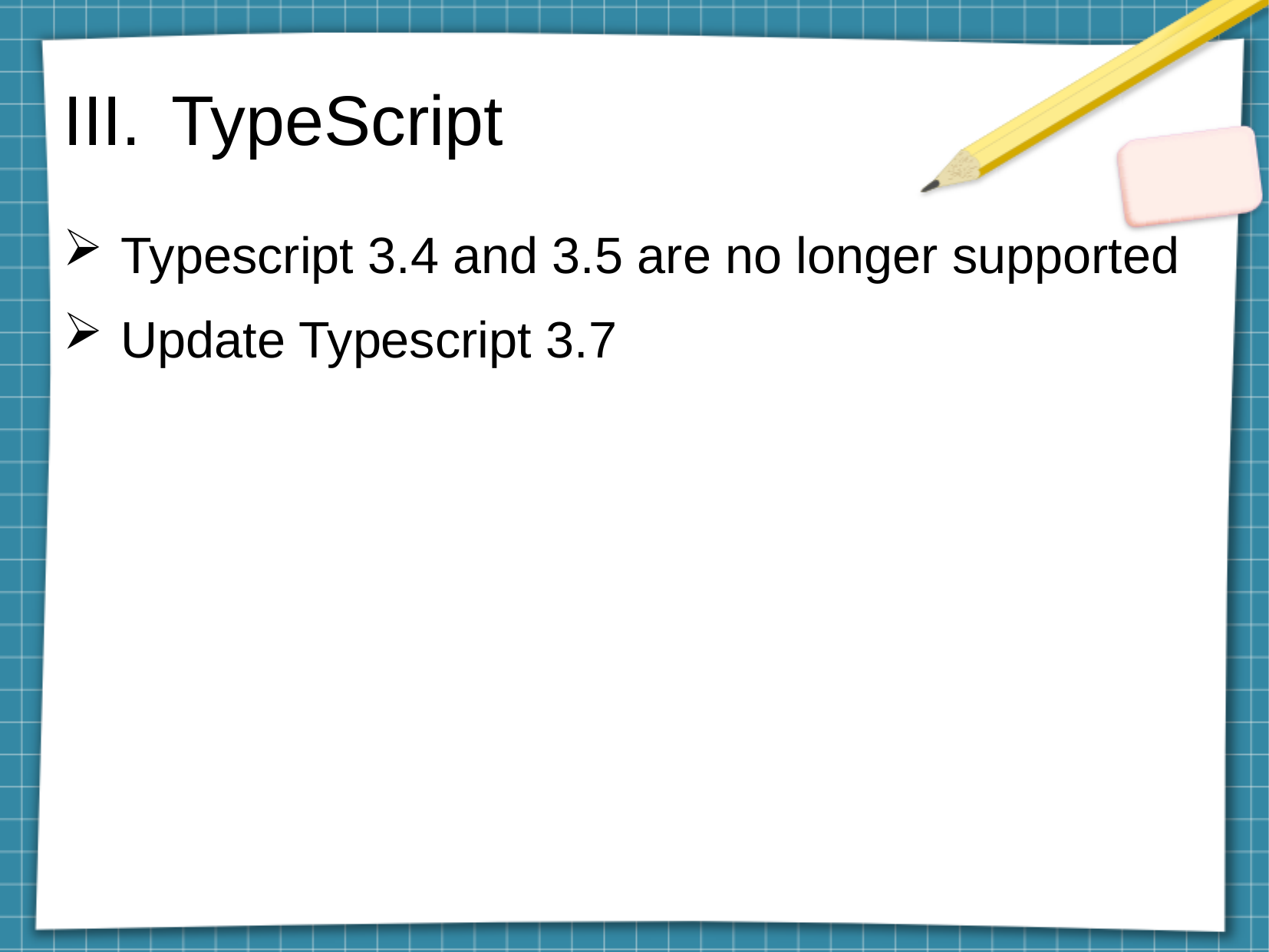

# TypeScript
Typescript 3.4 and 3.5 are no longer supported
Update Typescript 3.7